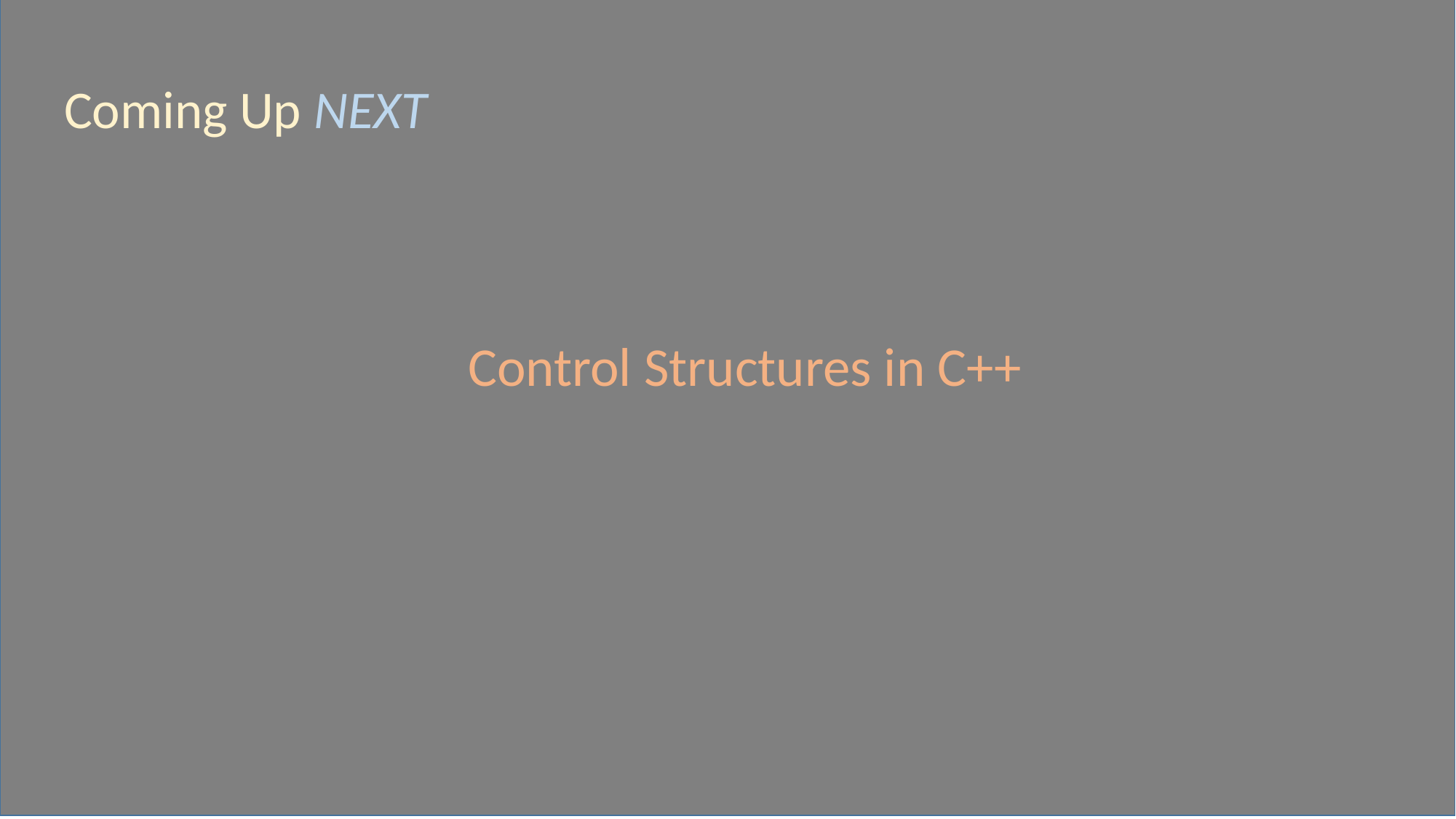

Coming Up NEXT
Control Structures in C++